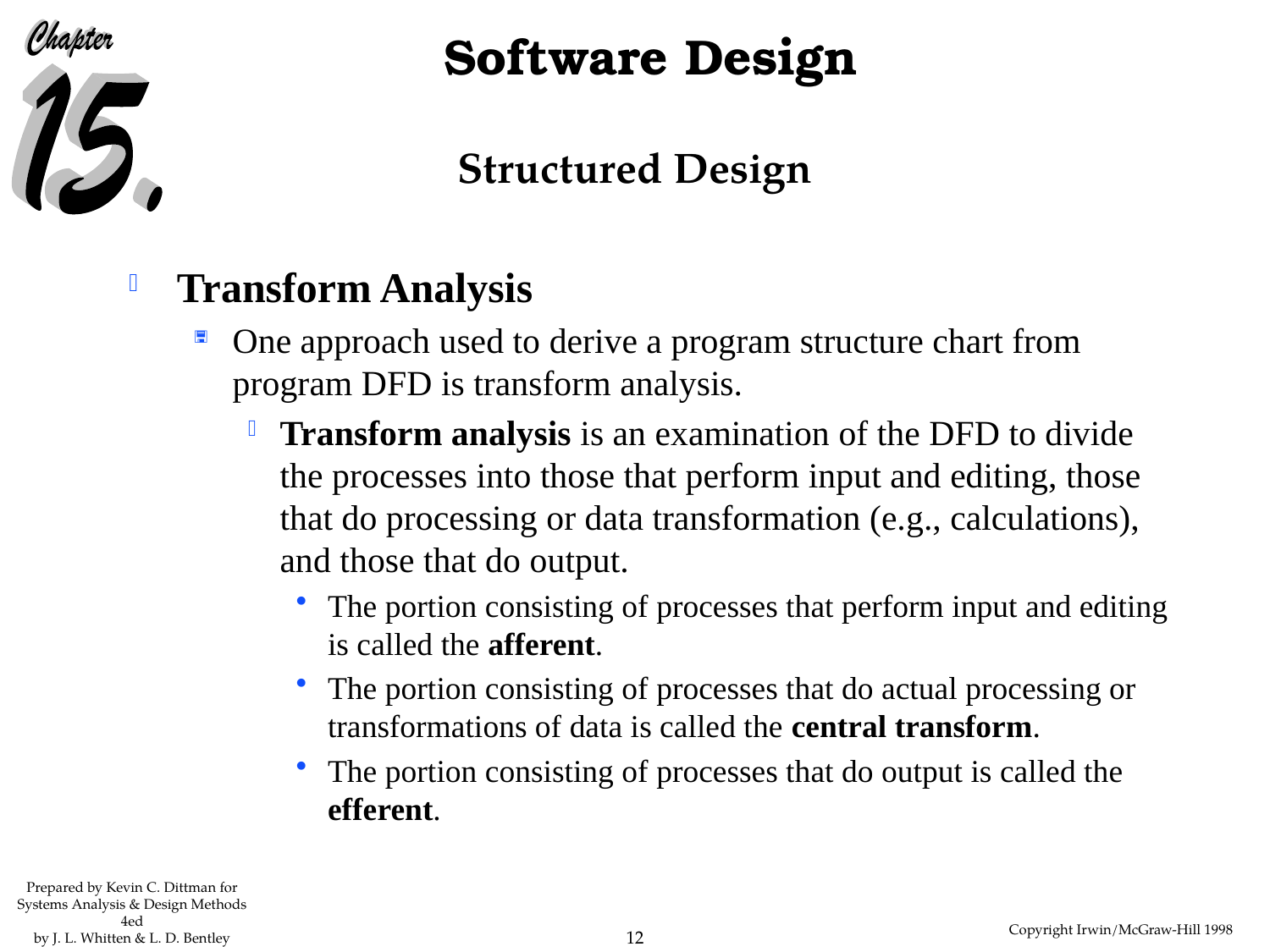

# Structured Design
Transform Analysis
One approach used to derive a program structure chart from  program DFD is transform analysis.
Transform analysis is an examination of the DFD to divide the processes into those that perform input and editing, those that do processing or data transformation (e.g., calculations), and those that do output.
The portion consisting of processes that perform input and editing is called the afferent.
The portion consisting of processes that do actual processing or transformations of data is called the central transform.
The portion consisting of processes that do output is called the efferent.
Prepared by Kevin C. Dittman for
Systems Analysis & Design Methods 4ed
by J. L. Whitten & L. D. Bentley